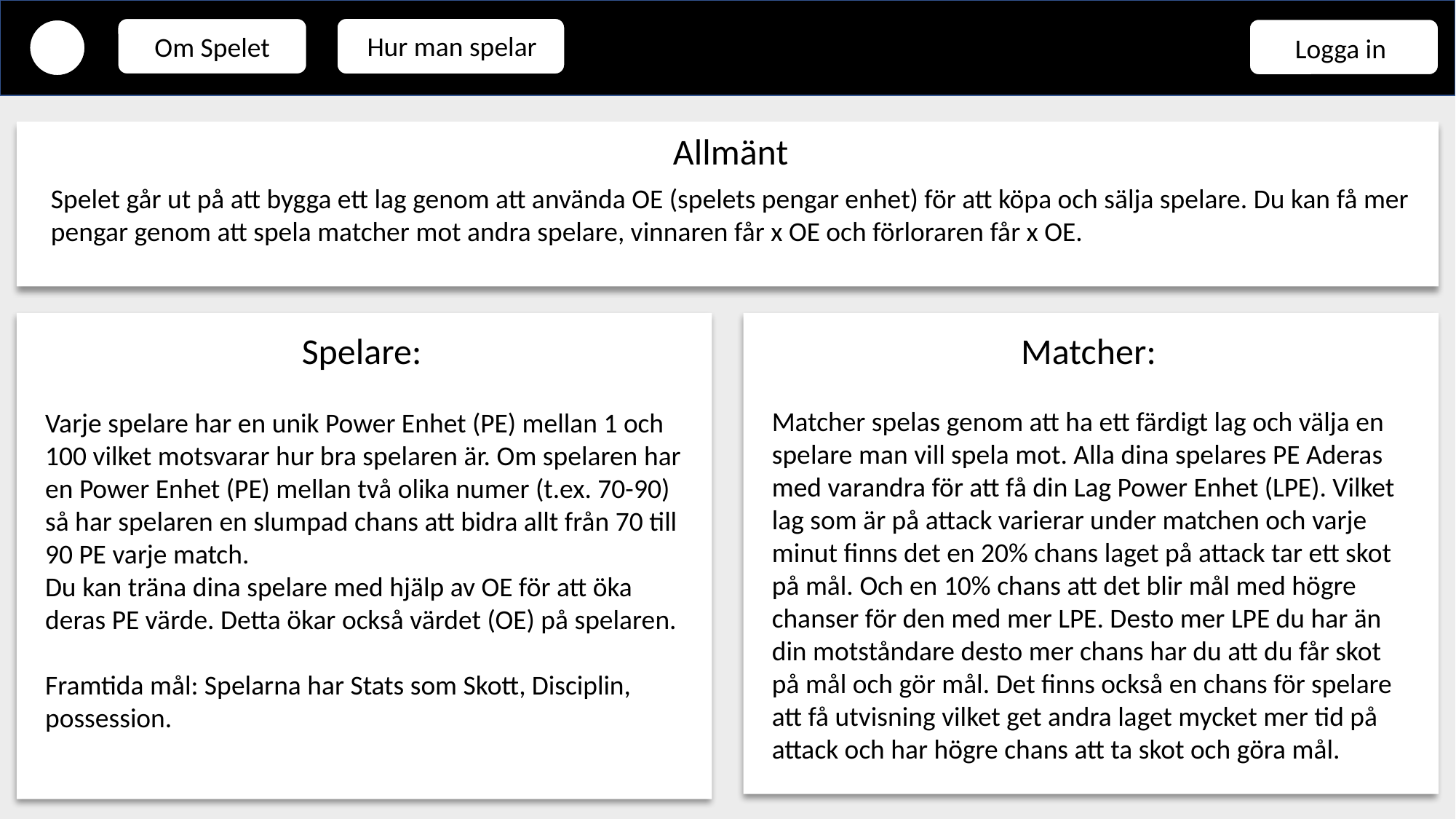

Hur man spelar

Om Spelet

Logga in

Allmänt
Spelet går ut på att bygga ett lag genom att använda OE (spelets pengar enhet) för att köpa och sälja spelare. Du kan få mer pengar genom att spela matcher mot andra spelare, vinnaren får x OE och förloraren får x OE.

Spelare:
Varje spelare har en unik Power Enhet (PE) mellan 1 och 100 vilket motsvarar hur bra spelaren är. Om spelaren har en Power Enhet (PE) mellan två olika numer (t.ex. 70-90) så har spelaren en slumpad chans att bidra allt från 70 till 90 PE varje match.
Du kan träna dina spelare med hjälp av OE för att öka deras PE värde. Detta ökar också värdet (OE) på spelaren.

Framtida mål: Spelarna har Stats som Skott, Disciplin, possession.

Matcher:
Matcher spelas genom att ha ett färdigt lag och välja en spelare man vill spela mot. Alla dina spelares PE Aderas med varandra för att få din Lag Power Enhet (LPE). Vilket lag som är på attack varierar under matchen och varje minut finns det en 20% chans laget på attack tar ett skot på mål. Och en 10% chans att det blir mål med högre chanser för den med mer LPE. Desto mer LPE du har än din motståndare desto mer chans har du att du får skot på mål och gör mål. Det finns också en chans för spelare att få utvisning vilket get andra laget mycket mer tid på attack och har högre chans att ta skot och göra mål.